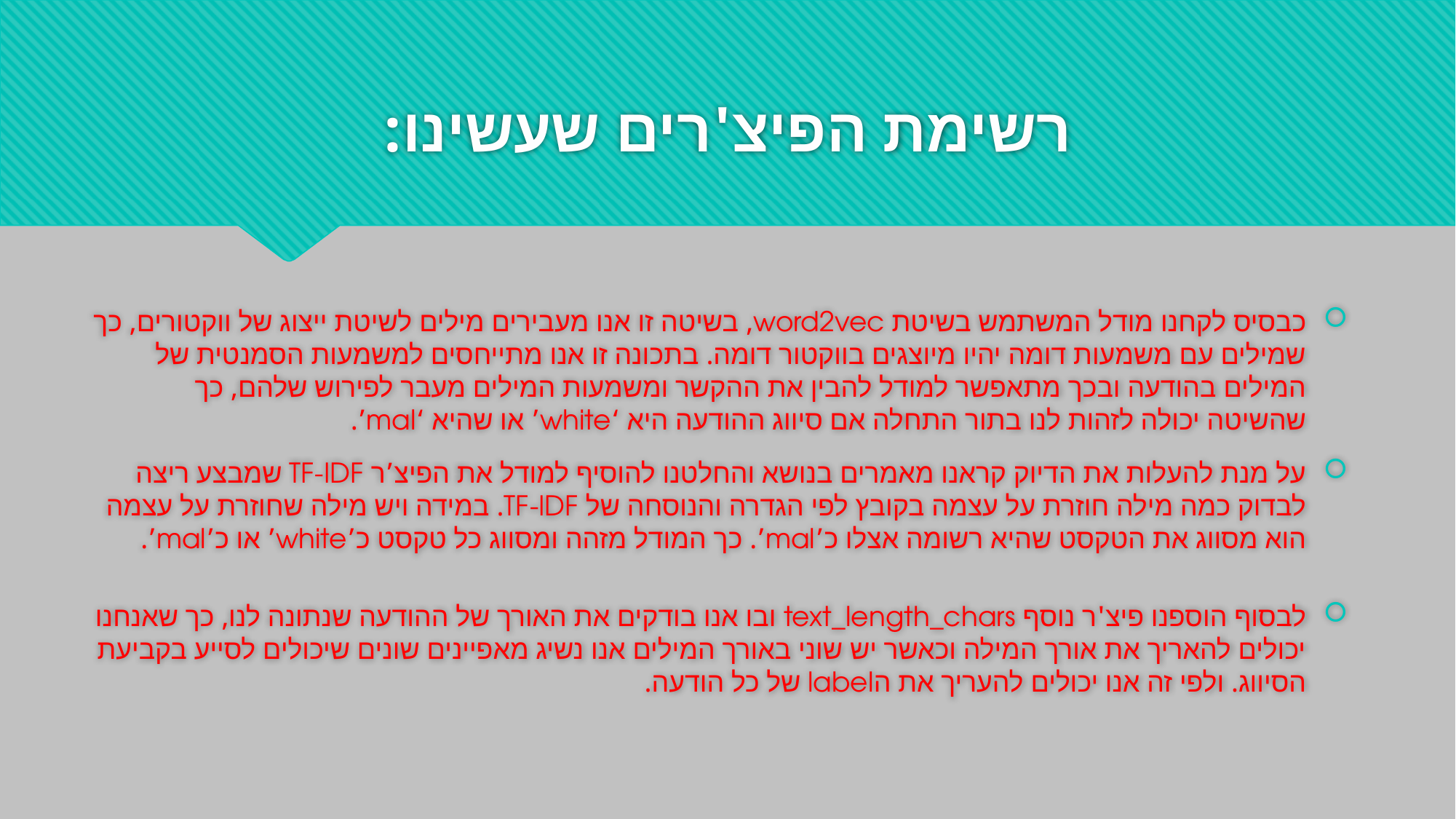

# רשימת הפיצ'רים שעשינו:
כבסיס לקחנו מודל המשתמש בשיטת word2vec, בשיטה זו אנו מעבירים מילים לשיטת ייצוג של ווקטורים, כך שמילים עם משמעות דומה יהיו מיוצגים בווקטור דומה. בתכונה זו אנו מתייחסים למשמעות הסמנטית של המילים בהודעה ובכך מתאפשר למודל להבין את ההקשר ומשמעות המילים מעבר לפירוש שלהם, כך שהשיטה יכולה לזהות לנו בתור התחלה אם סיווג ההודעה היא ‘white’ או שהיא ‘mal’.
על מנת להעלות את הדיוק קראנו מאמרים בנושא והחלטנו להוסיף למודל את הפיצ’ר TF-IDF שמבצע ריצה לבדוק כמה מילה חוזרת על עצמה בקובץ לפי הגדרה והנוסחה של TF-IDF. במידה ויש מילה שחוזרת על עצמה הוא מסווג את הטקסט שהיא רשומה אצלו כ’mal’. כך המודל מזהה ומסווג כל טקסט כ’white’ או כ’mal’.
לבסוף הוספנו פיצ'ר נוסף text_length_chars ובו אנו בודקים את האורך של ההודעה שנתונה לנו, כך שאנחנו יכולים להאריך את אורך המילה וכאשר יש שוני באורך המילים אנו נשיג מאפיינים שונים שיכולים לסייע בקביעת הסיווג. ולפי זה אנו יכולים להעריך את הlabel של כל הודעה.